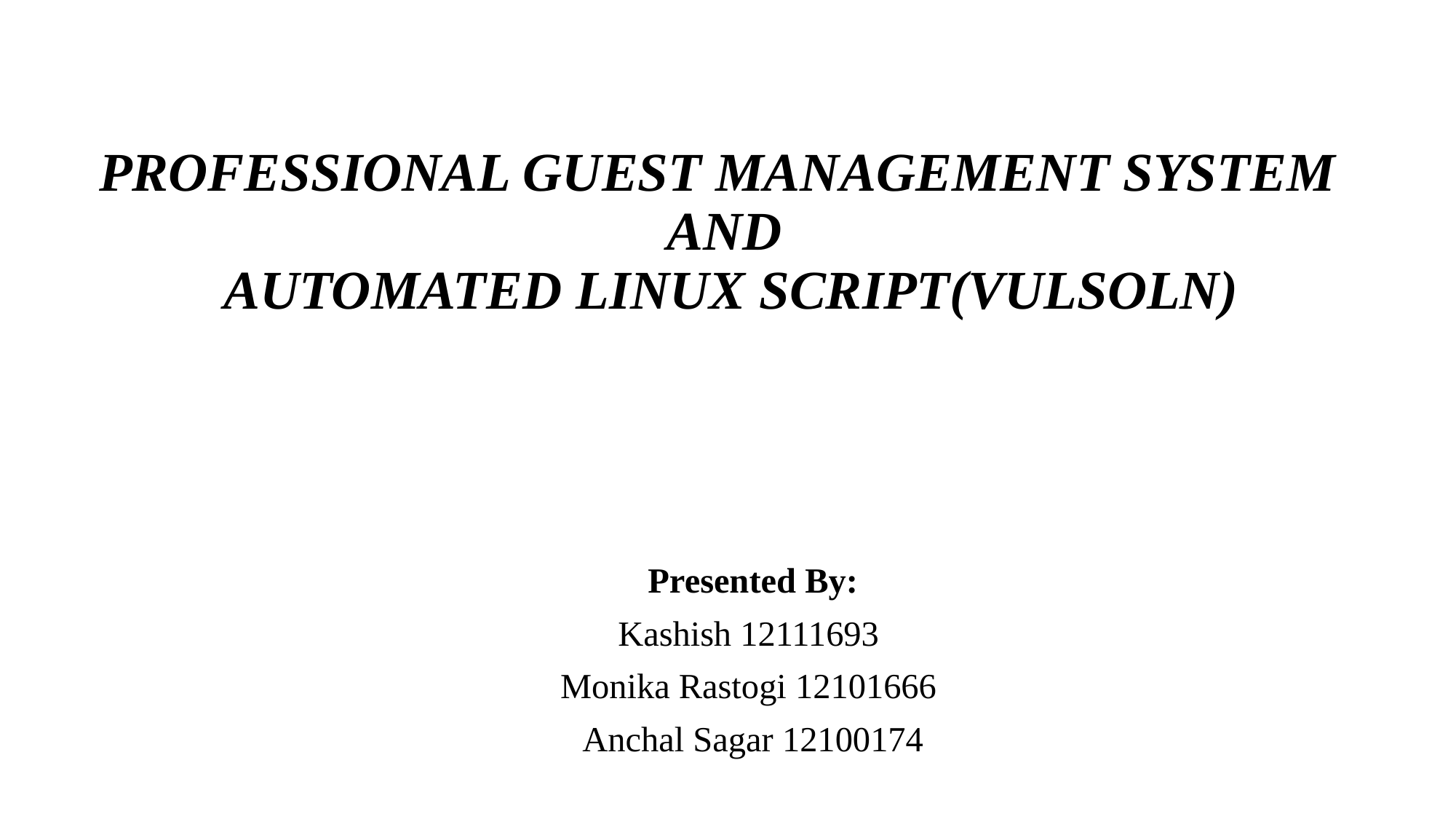

# PROFESSIONAL GUEST MANAGEMENT SYSTEM AND AUTOMATED LINUX SCRIPT(VULSOLN)
Presented By:
Kashish 12111693
Monika Rastogi 12101666
Anchal Sagar 12100174